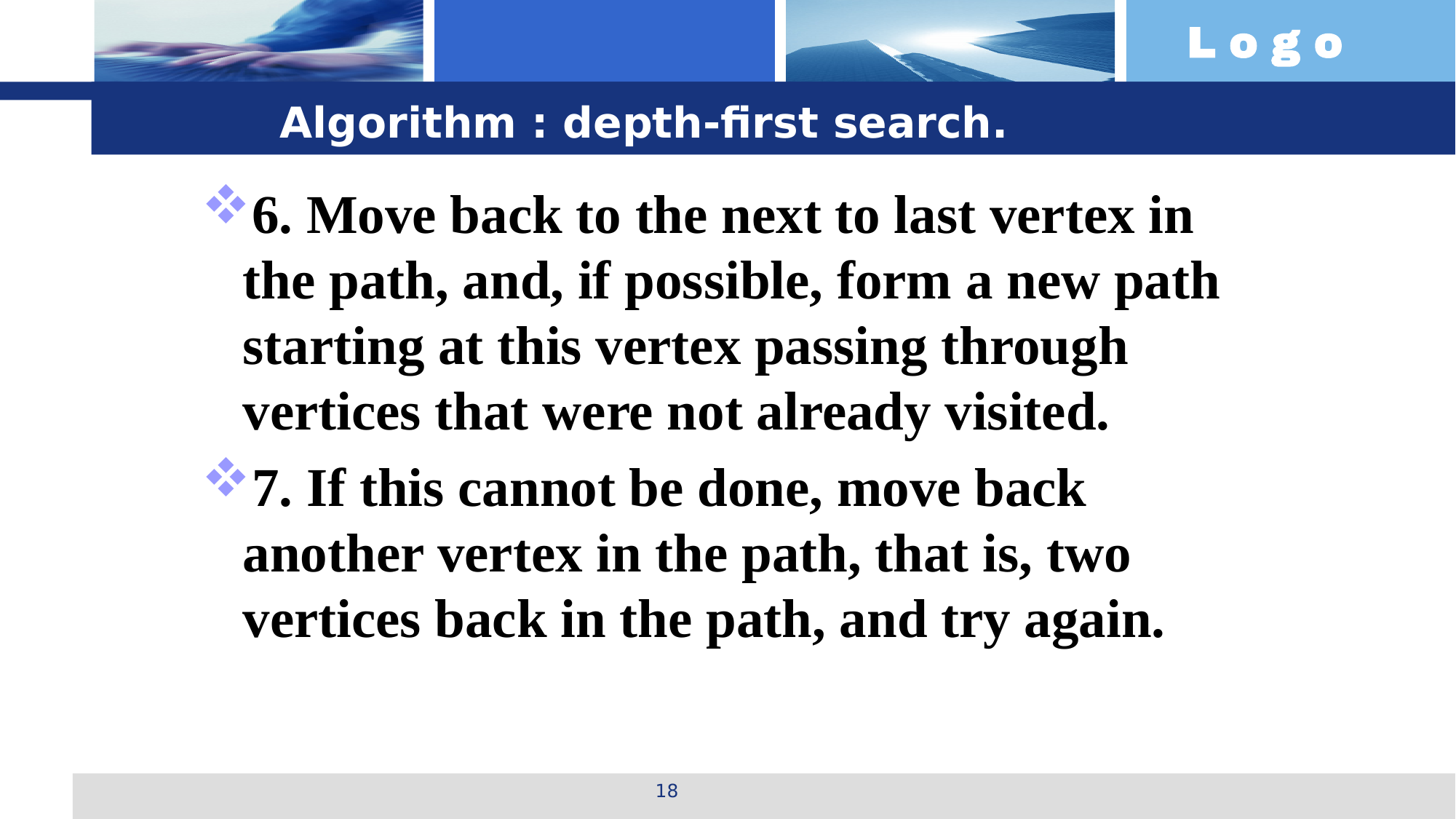

Algorithm : depth-first search.
6. Move back to the next to last vertex in the path, and, if possible, form a new path starting at this vertex passing through vertices that were not already visited.
7. If this cannot be done, move back another vertex in the path, that is, two vertices back in the path, and try again.
18